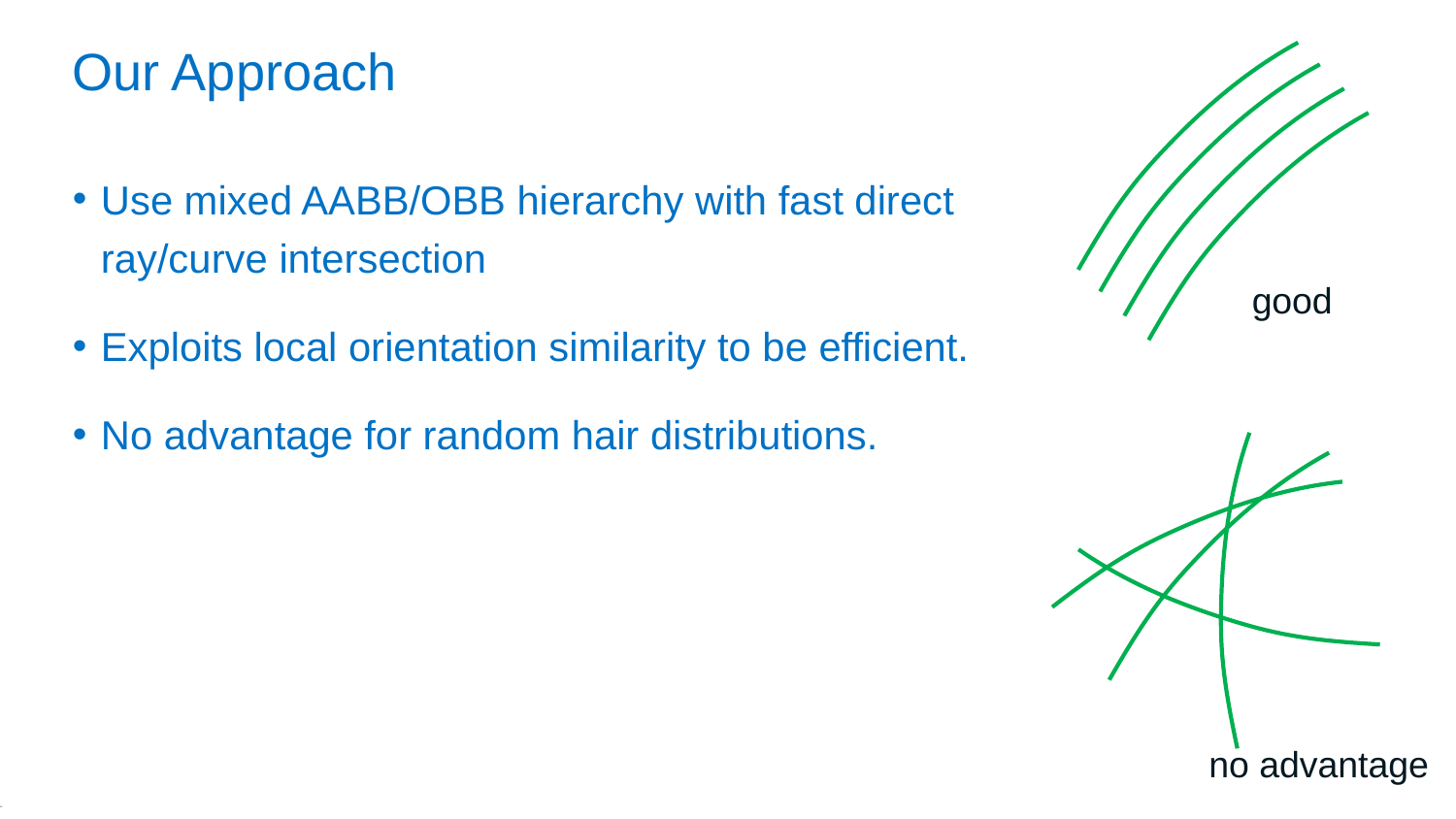

# Our Approach

Use mixed AABB/OBB hierarchy with fast direct ray/curve intersection
Exploits local orientation similarity to be efficient.
No advantage for random hair distributions.

good

no advantage